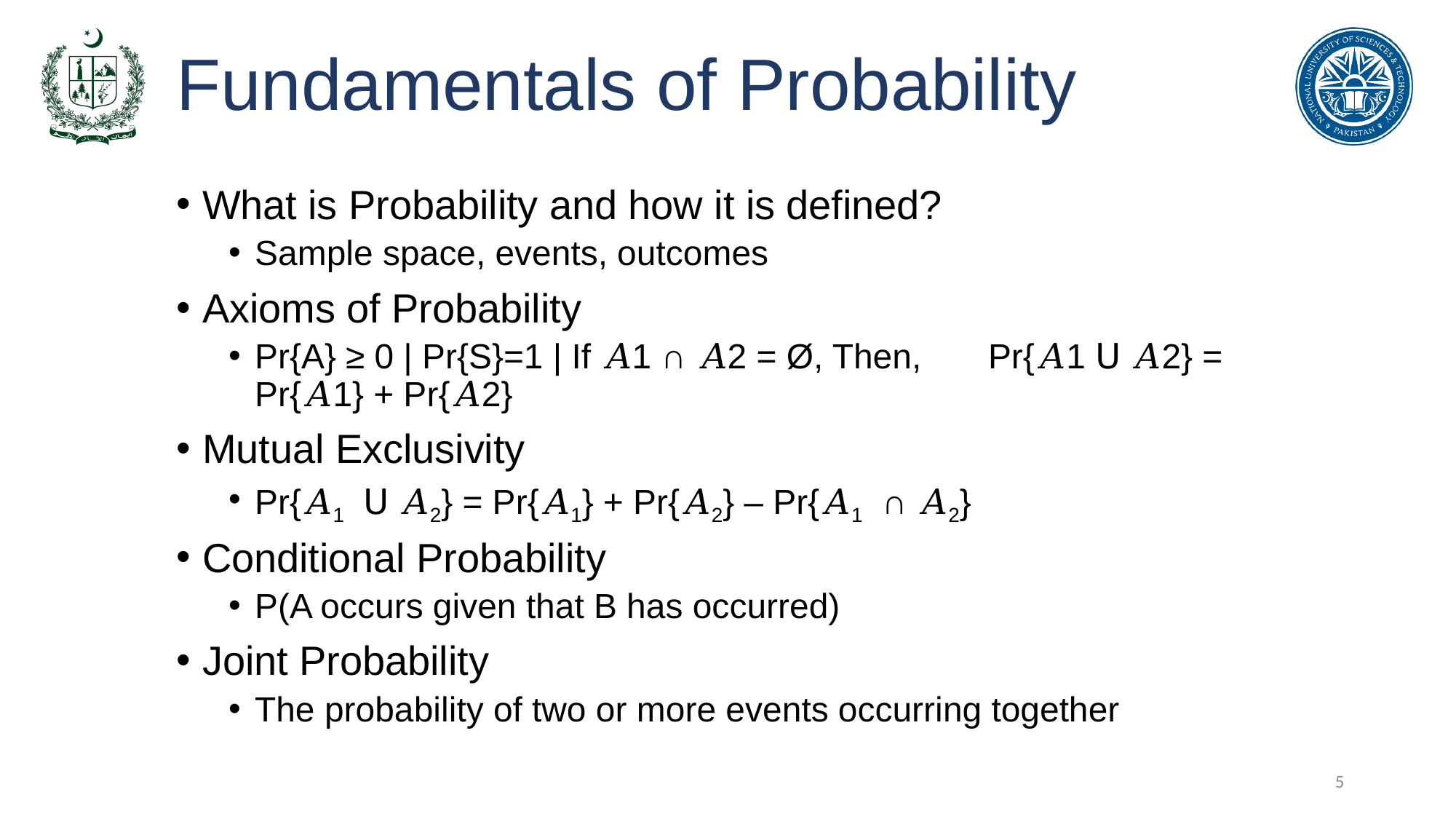

# Fundamentals of Probability
What is Probability and how it is defined?
Sample space, events, outcomes
Axioms of Probability
Pr{A} ≥ 0 | Pr{S}=1 | If 𝐴1 ∩ 𝐴2 = Ø, Then,	Pr{𝐴1 𝖴 𝐴2} = Pr{𝐴1} + Pr{𝐴2}
Mutual Exclusivity
Pr{𝐴1  𝖴 𝐴2} = Pr{𝐴1} + Pr{𝐴2} – Pr{𝐴1  ∩ 𝐴2}
Conditional Probability
P(A occurs given that B has occurred)
Joint Probability
The probability of two or more events occurring together

5